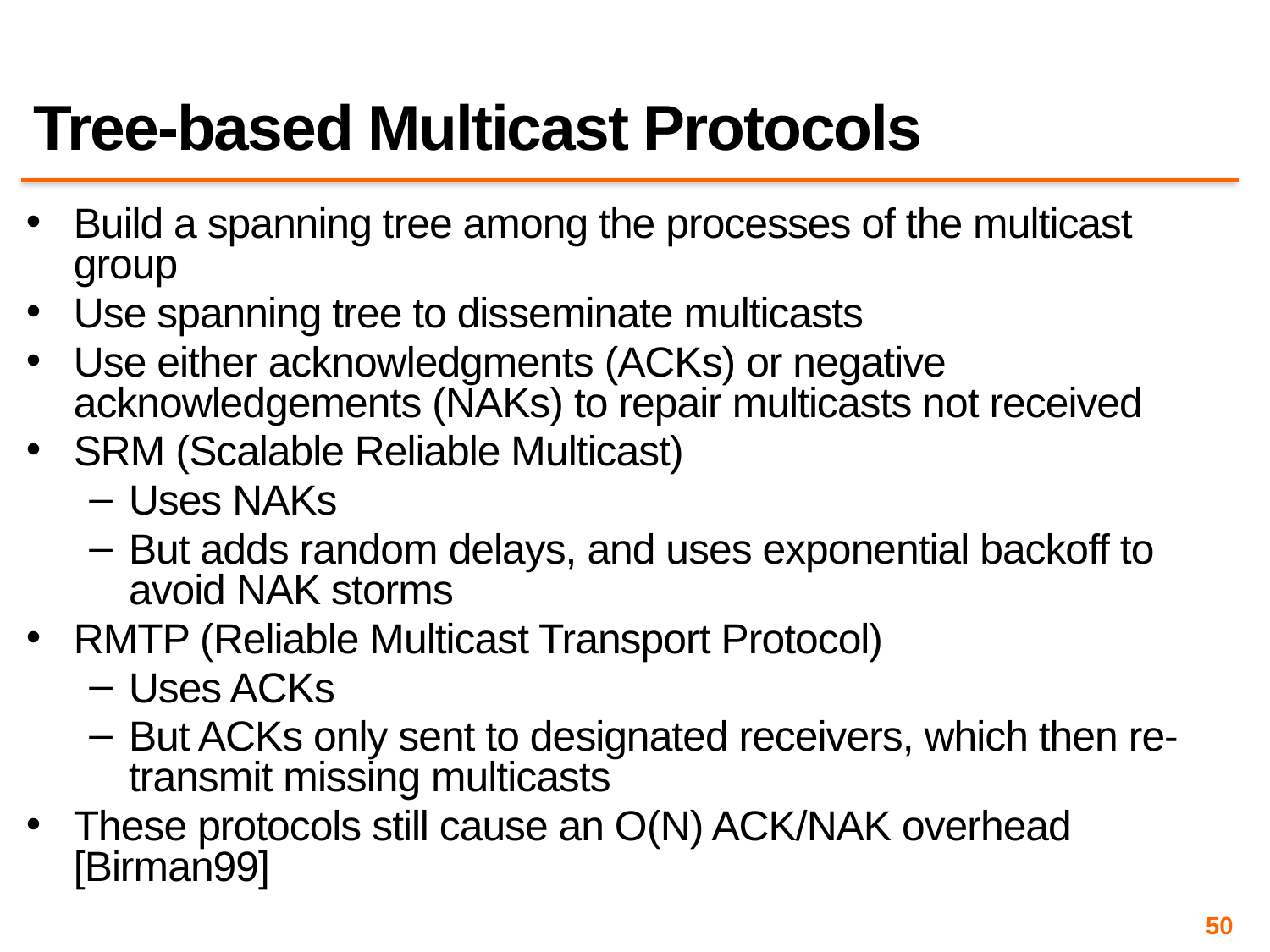

# Tree-based Multicast Protocols
Build a spanning tree among the processes of the multicast group
Use spanning tree to disseminate multicasts
Use either acknowledgments (ACKs) or negative acknowledgements (NAKs) to repair multicasts not received
SRM (Scalable Reliable Multicast)
Uses NAKs
But adds random delays, and uses exponential backoff to avoid NAK storms
RMTP (Reliable Multicast Transport Protocol)
Uses ACKs
But ACKs only sent to designated receivers, which then re-transmit missing multicasts
These protocols still cause an O(N) ACK/NAK overhead [Birman99]
50